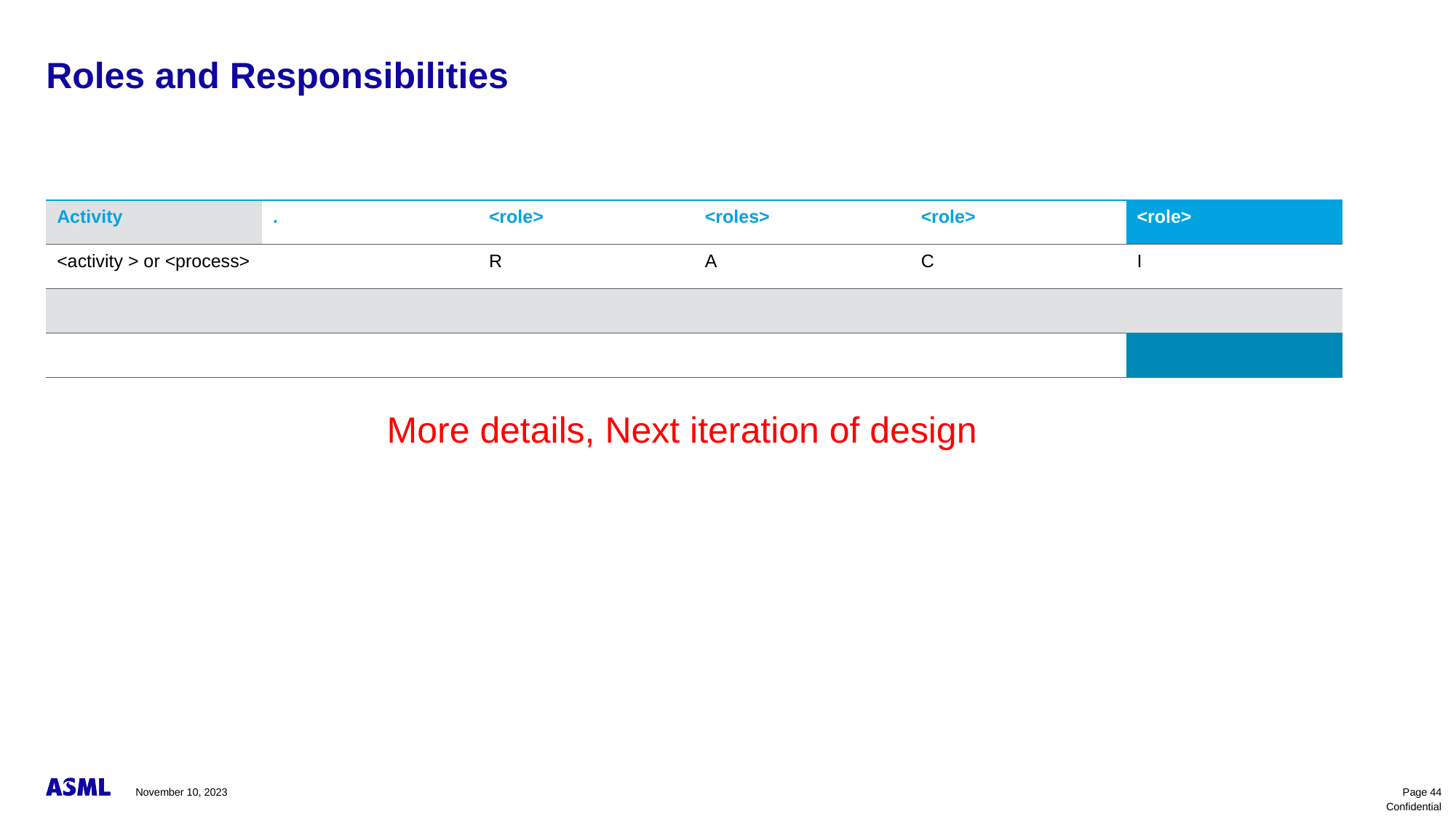

# Roles and Responsibilities

| Activity | . | <role> | <roles> | <role> | <role> |
| --- | --- | --- | --- | --- | --- |
| <activity > or <process> |  | R | A | C | I |
|  |  |  |  |  |  |
|  |  |  |  |  |  |
More details, Next iteration of design
November 10, 2023
Page 44